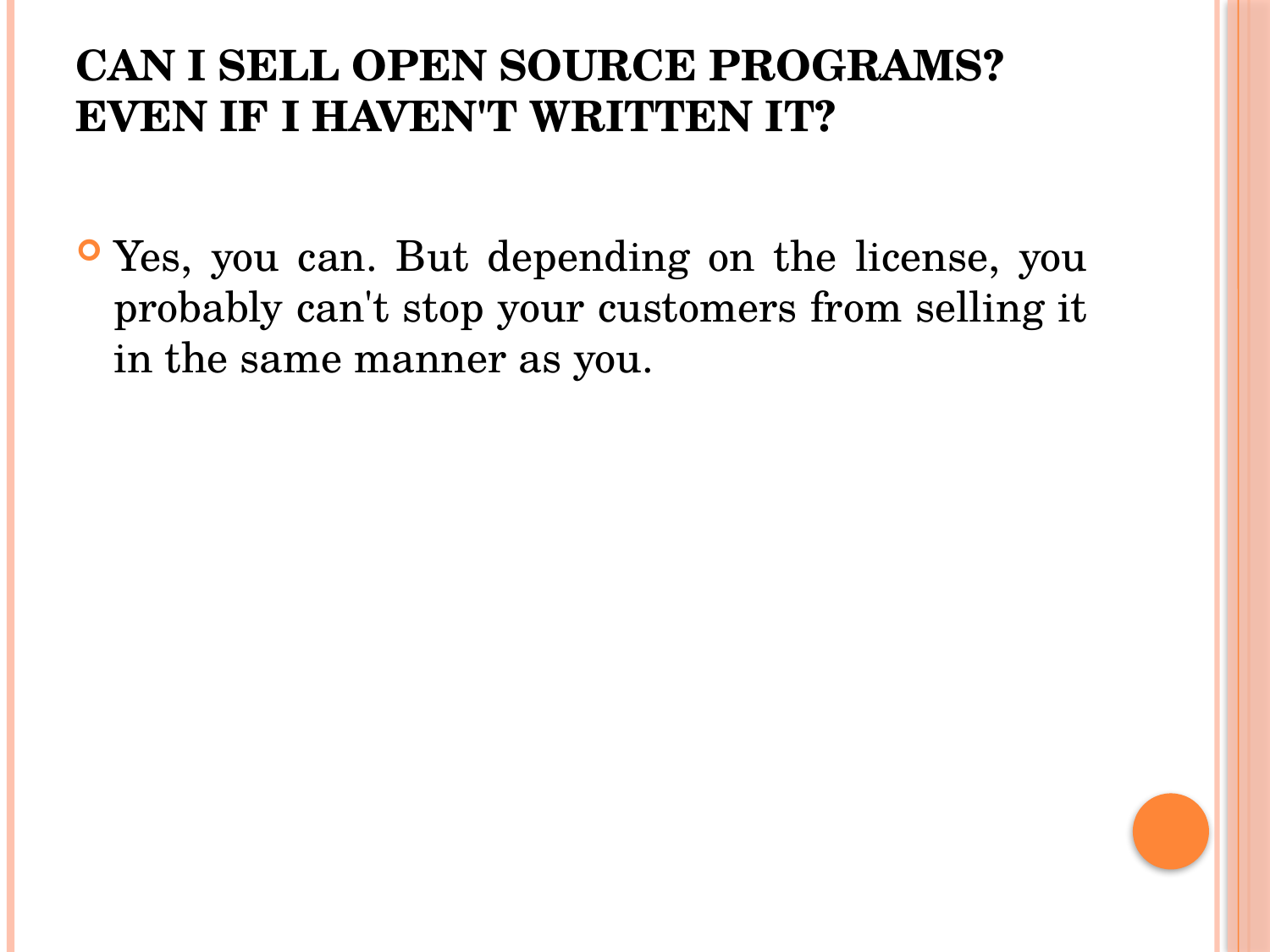

# Can I sell Open Source programs? Even if I haven't written it?
Yes, you can. But depending on the license, you probably can't stop your customers from selling it in the same manner as you.